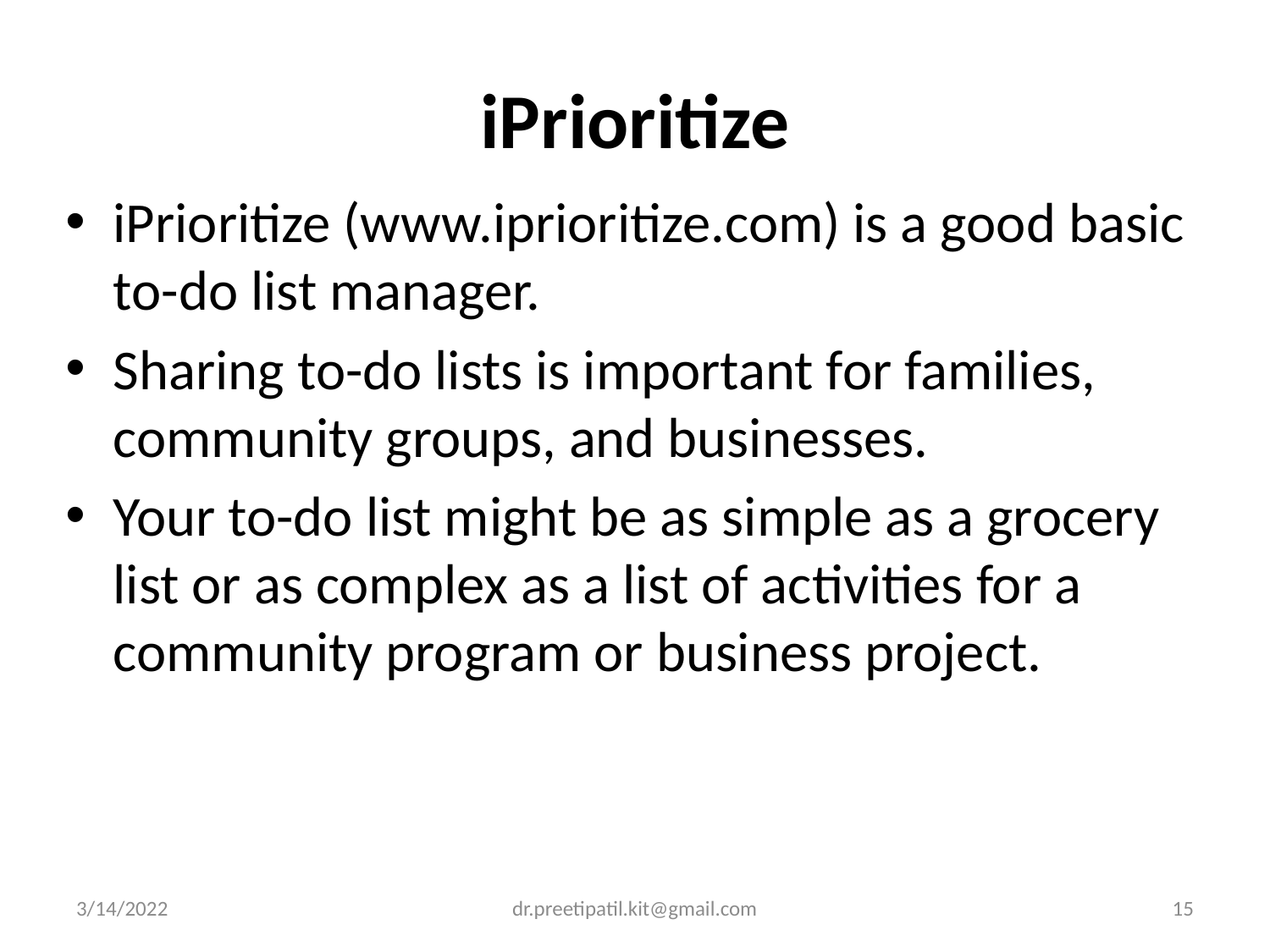

# iPrioritize
iPrioritize (www.iprioritize.com) is a good basic to-do list manager.
Sharing to-do lists is important for families, community groups, and businesses.
Your to-do list might be as simple as a grocery list or as complex as a list of activities for a community program or business project.
3/14/2022
dr.preetipatil.kit@gmail.com
15